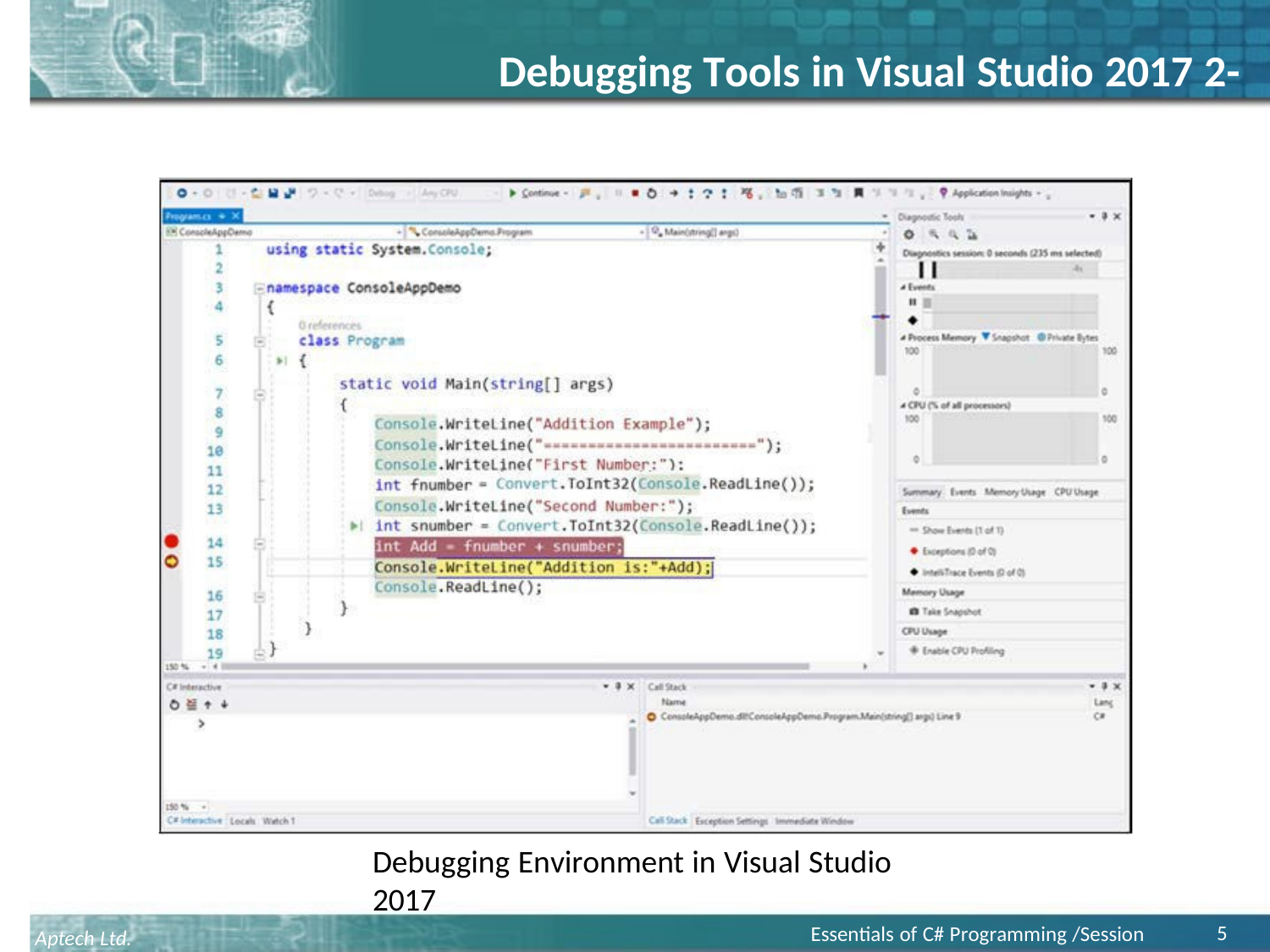

Debugging Tools in Visual Studio 2017 2-2

Debugging Environment in Visual Studio 2017
5
Essentials of C# Programming /Session 19
Aptech Ltd.